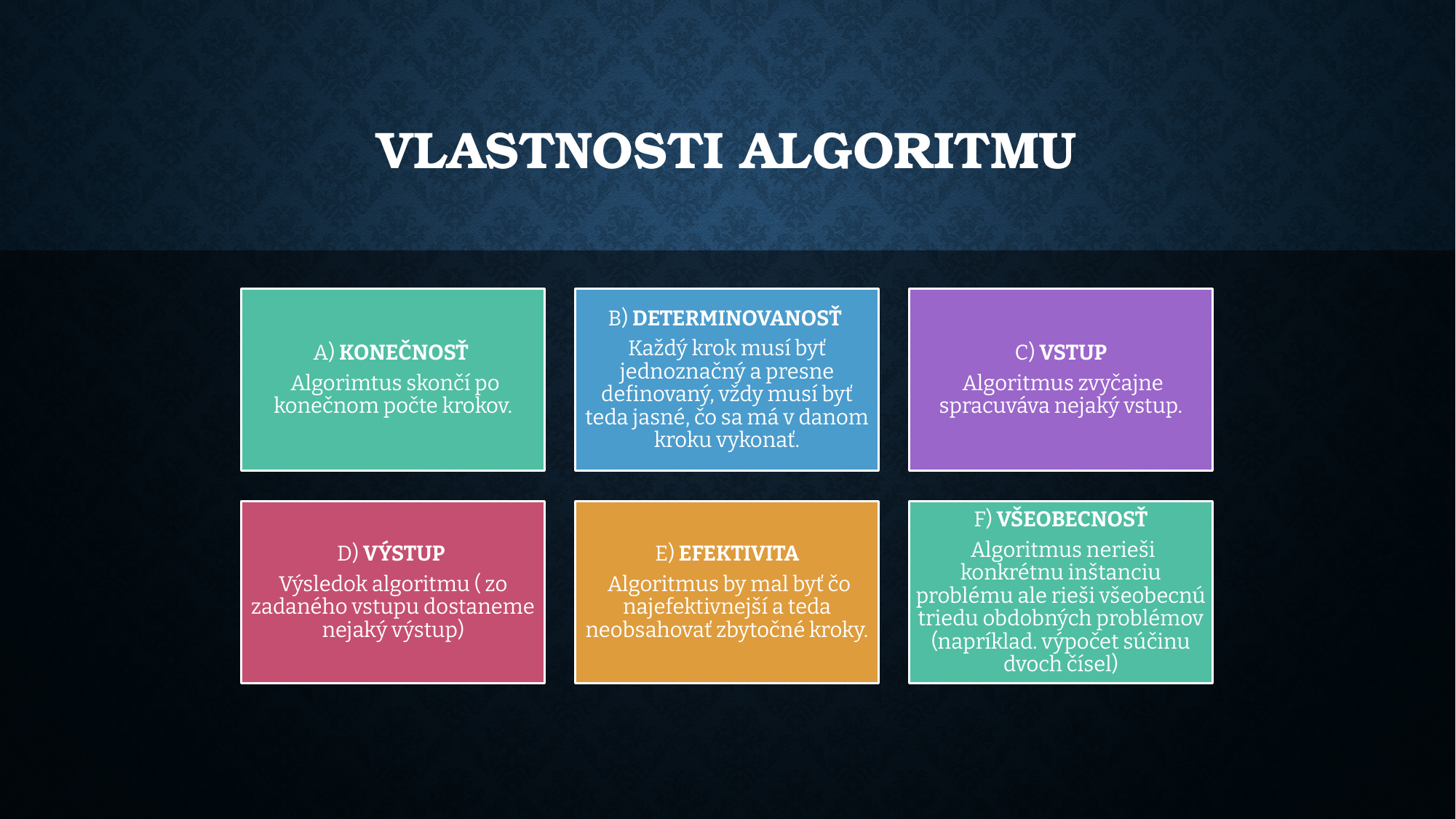

# Vlastnosti Algoritmu

A) KONEČNOSŤ
 Algorimtus skončí po konečnom počte krokov.
B) DETERMINOVANOSŤ
Každý krok musí byť jednoznačný a presne definovaný, vždy musí byť teda jasné, čo sa má v danom kroku vykonať.
C) VSTUP
 Algoritmus zvyčajne spracuváva nejaký vstup.
D) VÝSTUP
Výsledok algoritmu ( zo zadaného vstupu dostaneme nejaký výstup)
E) EFEKTIVITA
 Algoritmus by mal byť čo najefektivnejší a teda neobsahovať zbytočné kroky.
F) VŠEOBECNOSŤ
 Algoritmus nerieši konkrétnu inštanciu problému ale rieši všeobecnú triedu obdobných problémov (napríklad. výpočet súčinu dvoch čísel)